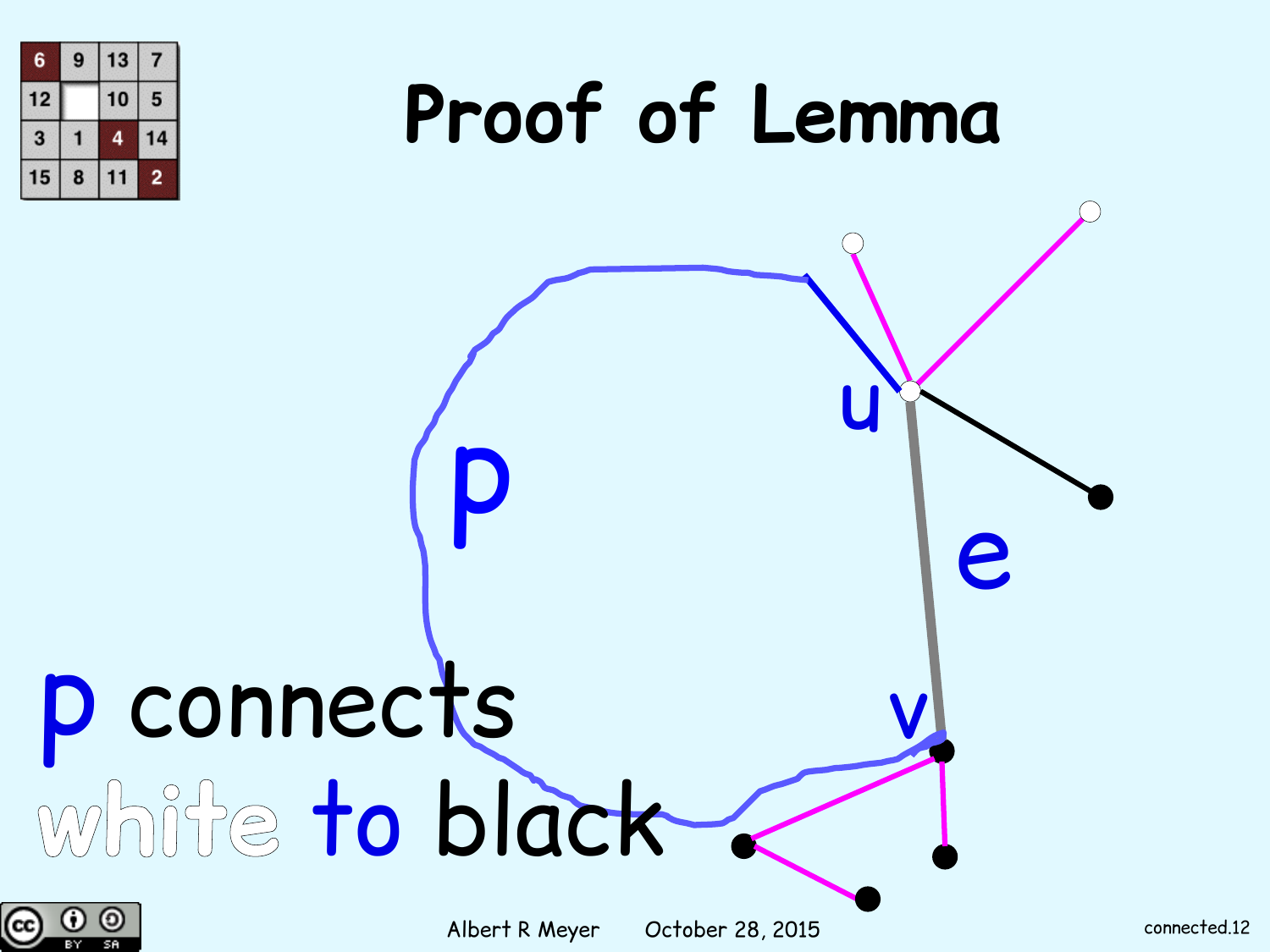

# Proof of Lemma

u
p

e

p connects
white to black
v

connected.12